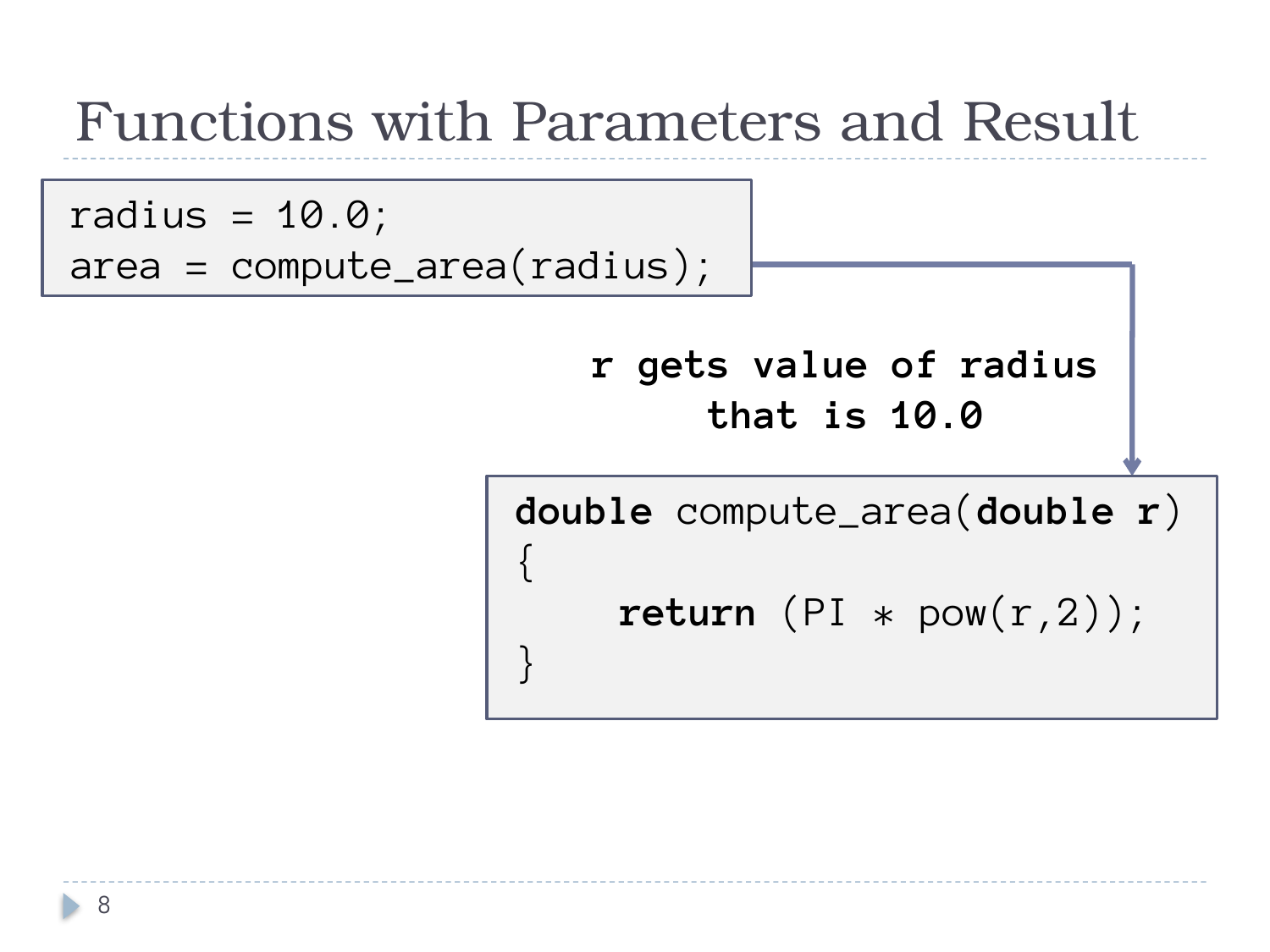

# Functions with Parameters and Result
 radius = 10.0;
 area = compute_area(radius);
r gets value of radius
that is 10.0
 double compute_area(double r)
 {
 	return (PI * pow(r,2));
 }

8